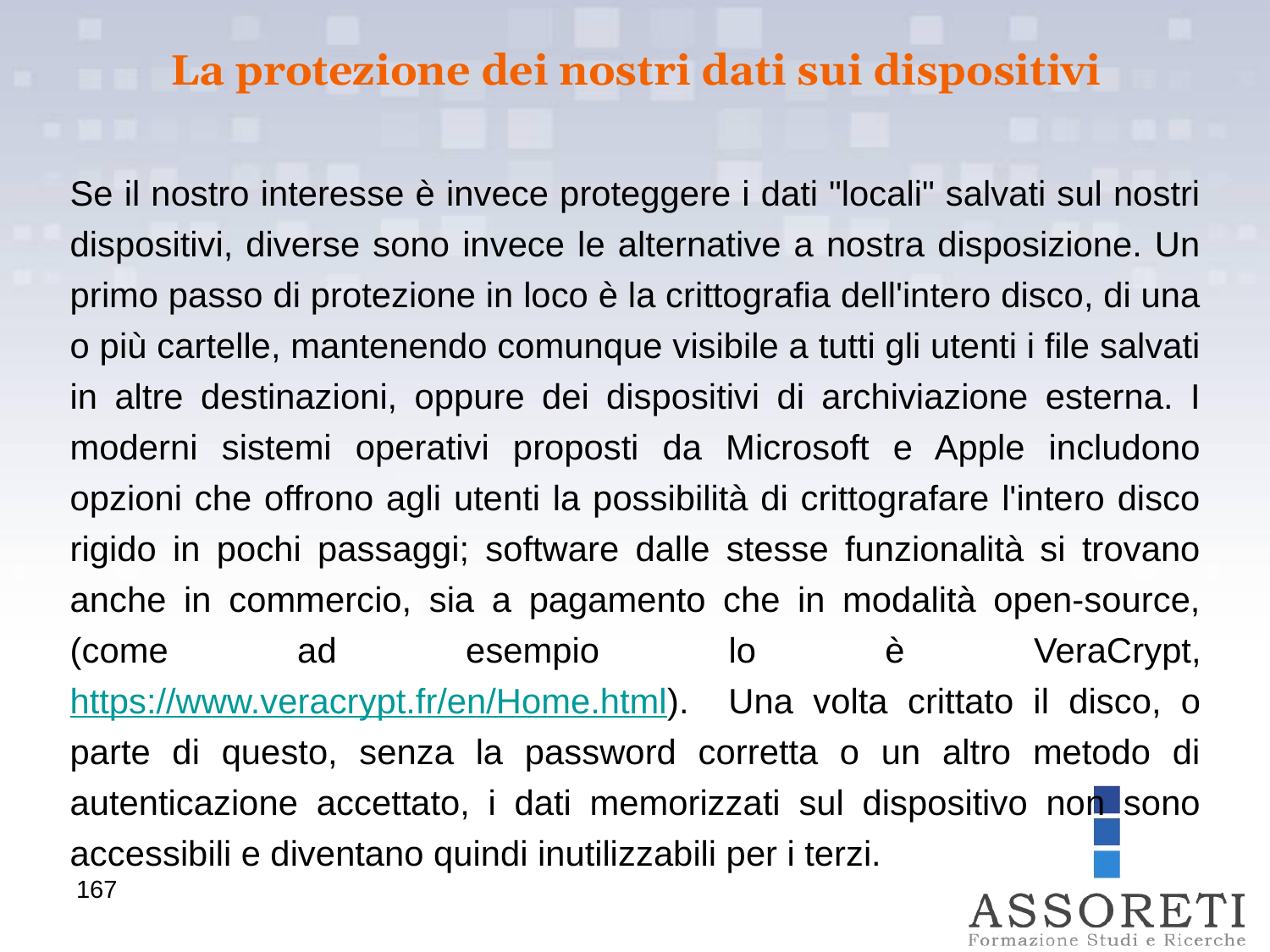

La protezione dei nostri dati sui dispositivi
Se il nostro interesse è invece proteggere i dati "locali" salvati sul nostri dispositivi, diverse sono invece le alternative a nostra disposizione. Un primo passo di protezione in loco è la crittografia dell'intero disco, di una o più cartelle, mantenendo comunque visibile a tutti gli utenti i file salvati in altre destinazioni, oppure dei dispositivi di archiviazione esterna. I moderni sistemi operativi proposti da Microsoft e Apple includono opzioni che offrono agli utenti la possibilità di crittografare l'intero disco rigido in pochi passaggi; software dalle stesse funzionalità si trovano anche in commercio, sia a pagamento che in modalità open-source, (come ad esempio lo è VeraCrypt, https://www.veracrypt.fr/en/Home.html).  Una volta crittato il disco, o parte di questo, senza la password corretta o un altro metodo di autenticazione accettato, i dati memorizzati sul dispositivo non sono accessibili e diventano quindi inutilizzabili per i terzi.
167